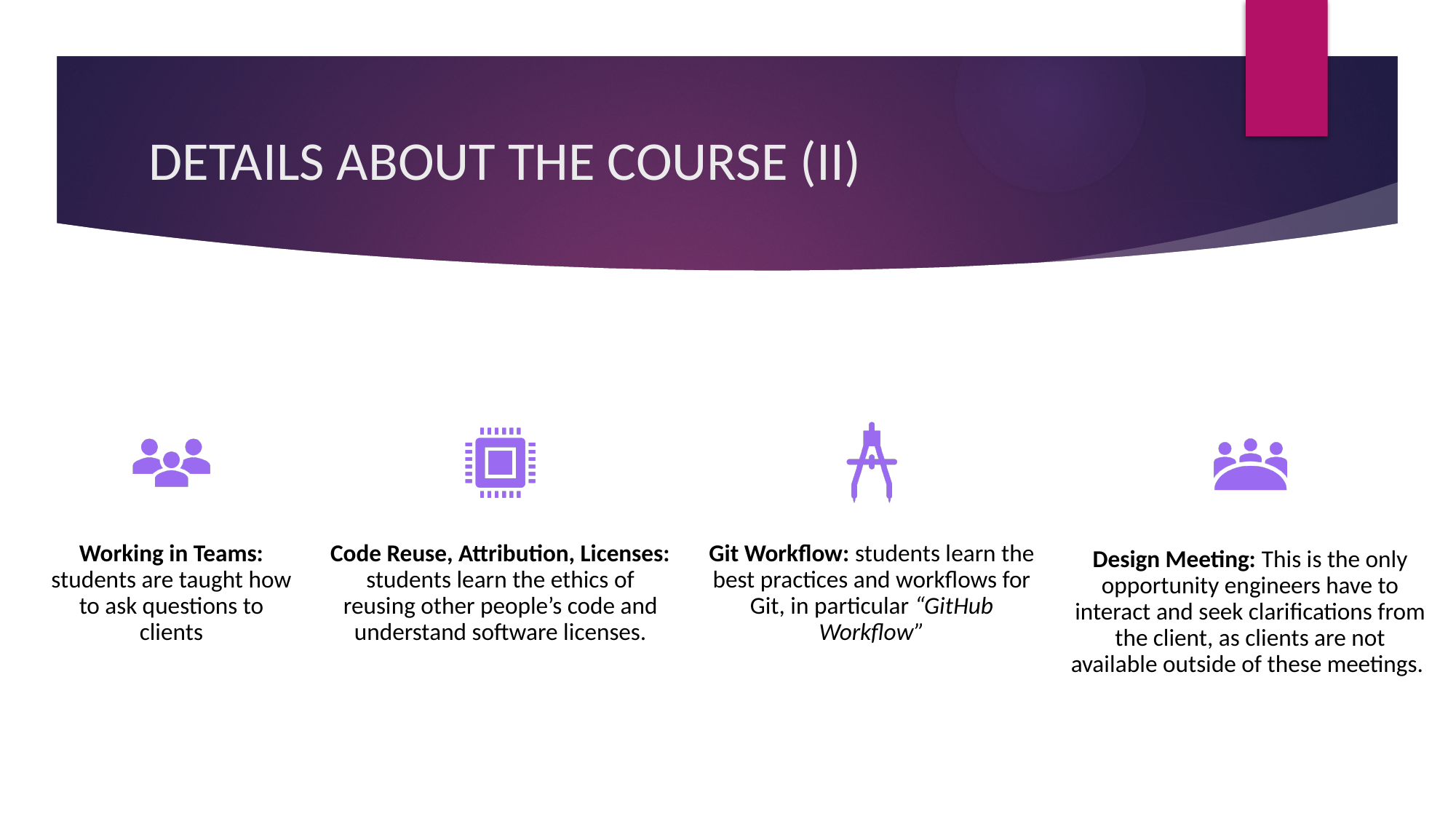

# DETAILS ABOUT THE COURSE (II)
Working in Teams: students are taught how to ask questions to clients
Code Reuse, Attribution, Licenses: students learn the ethics of reusing other people’s code and understand software licenses.
Git Workflow: students learn the best practices and workflows for Git, in particular “GitHub Workflow”
Design Meeting: This is the only opportunity engineers have to interact and seek clarifications from the client, as clients are not available outside of these meetings.